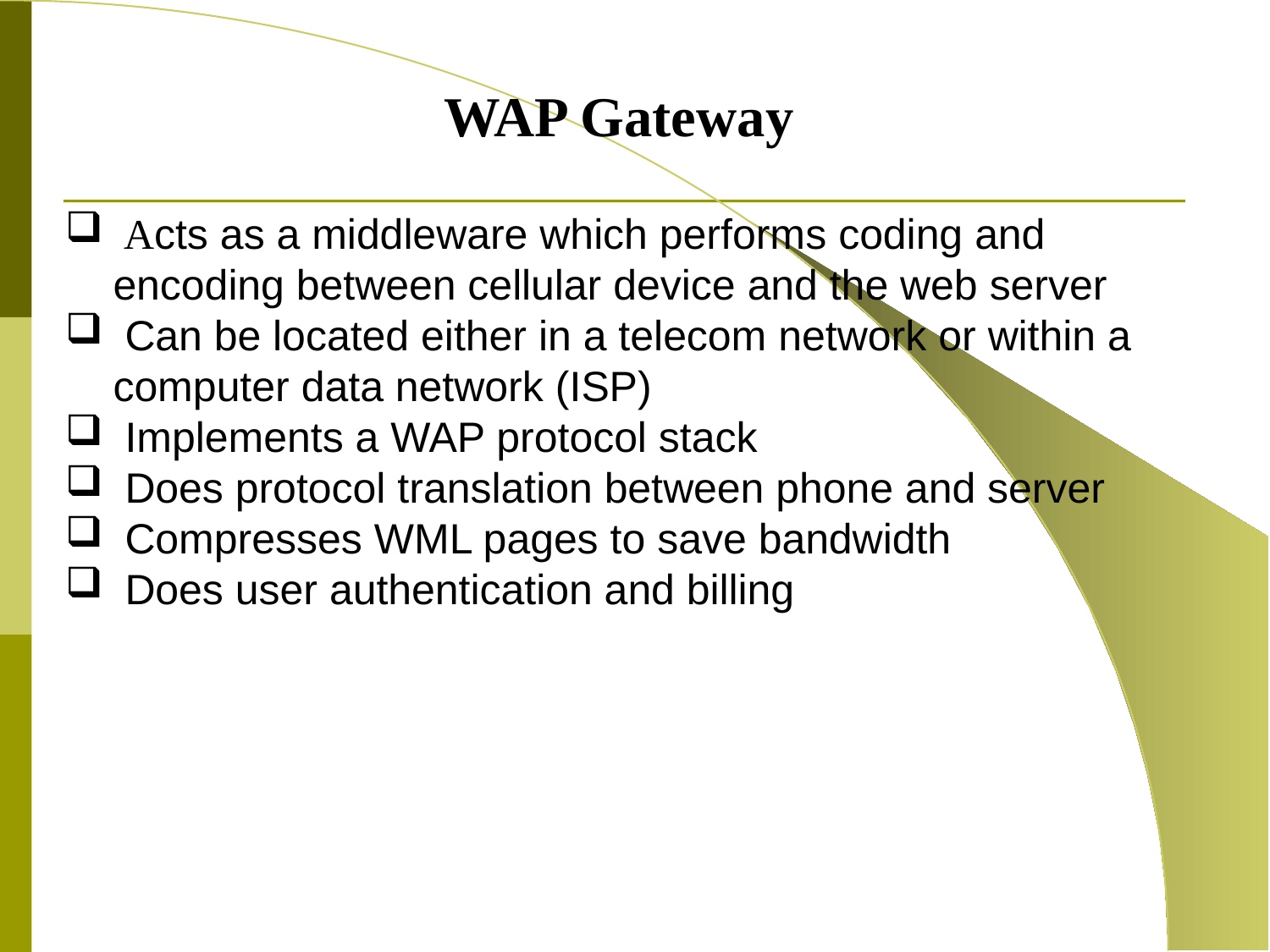

WAP Gateway
 Acts as a middleware which performs coding and encoding between cellular device and the web server
 Can be located either in a telecom network or within a computer data network (ISP)
 Implements a WAP protocol stack
 Does protocol translation between phone and server
 Compresses WML pages to save bandwidth
 Does user authentication and billing